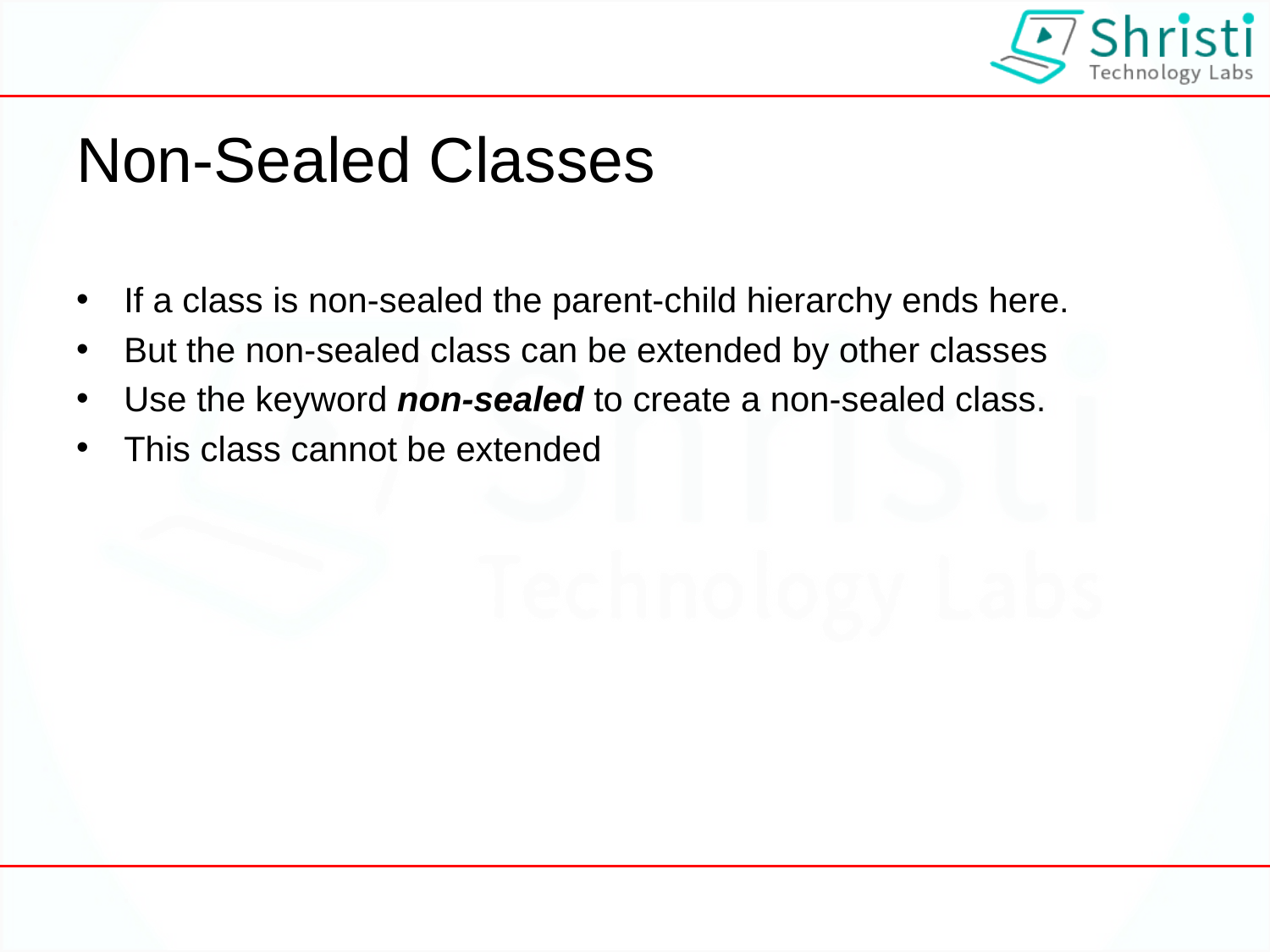

# Non-Sealed Classes

If a class is non-sealed the parent-child hierarchy ends here.
But the non-sealed class can be extended by other classes
Use the keyword non-sealed to create a non-sealed class.
This class cannot be extended

46